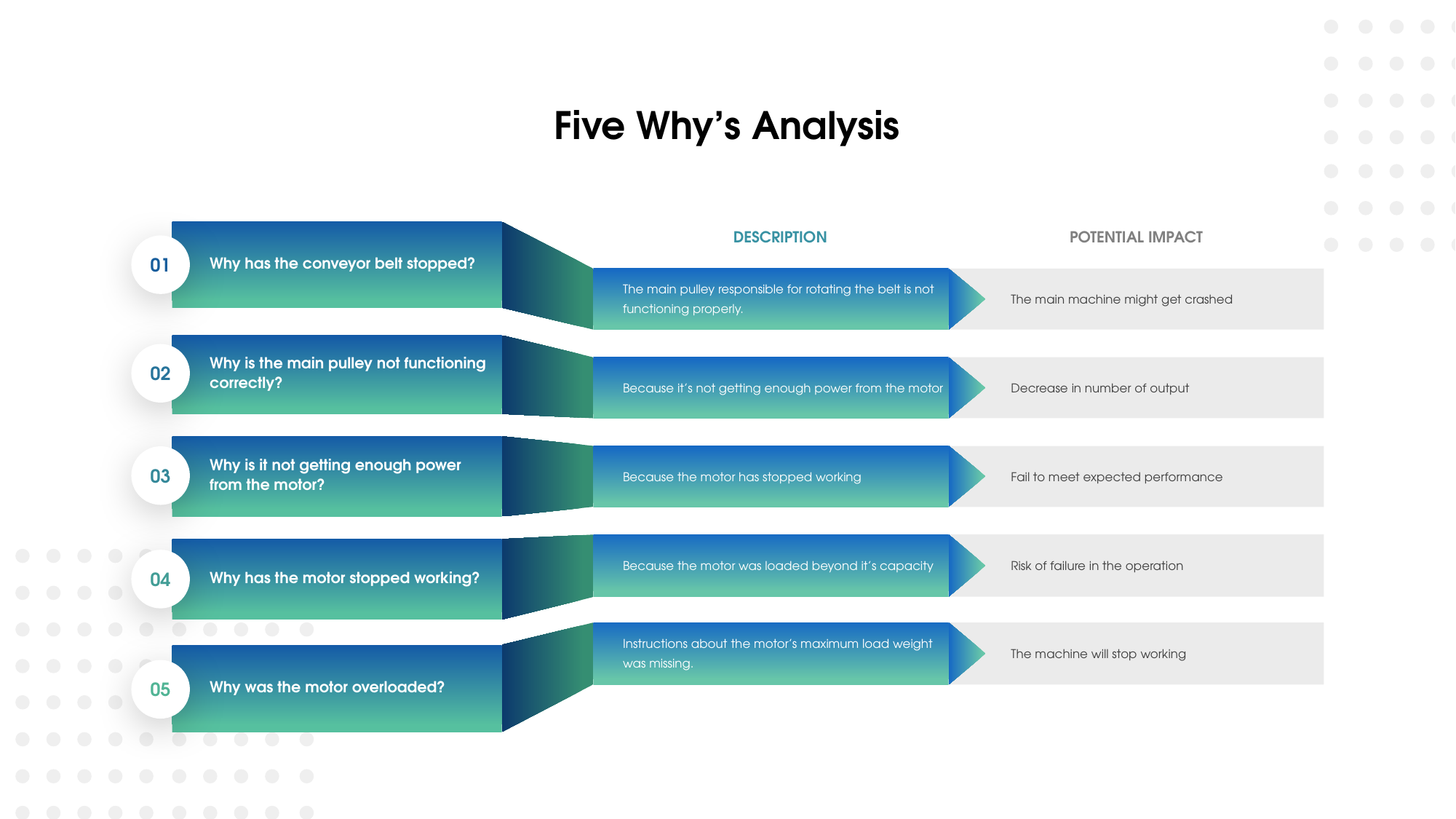

Five Why’s Analysis

Why has the conveyor belt stopped?
Why is the main pulley not functioning correctly?
Why is it not getting enough power from the motor?
Why has the motor stopped working?
Why was the motor overloaded?

DESCRIPTION
POTENTIAL IMPACT
01

The main pulley responsible for rotating the belt is not functioning properly.

Because it’s not getting enough power from the motor

Because the motor has stopped working

Because the motor was loaded beyond it’s capacity

Instructions about the motor’s maximum load weight was missing.

The main machine might get crashed
02

Decrease in number of output

Fail to meet expected performance
03

Risk of failure in the operation

04

The machine will stop working
05